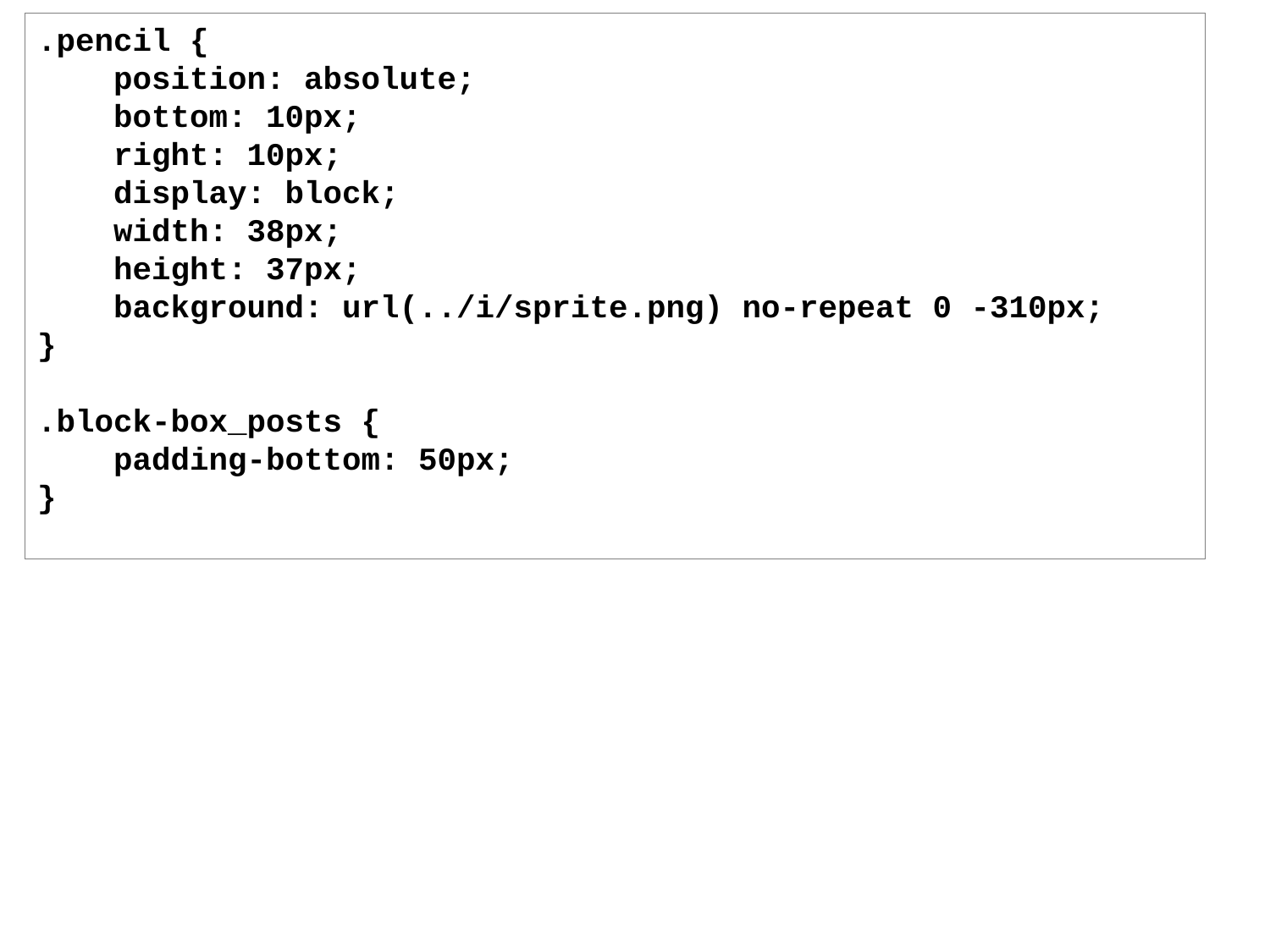

.pencil {
    position: absolute;
    bottom: 10px;
    right: 10px;
    display: block;
    width: 38px;
    height: 37px;
    background: url(../i/sprite.png) no-repeat 0 -310px;
}

.block-box_posts {
    padding-bottom: 50px;
}